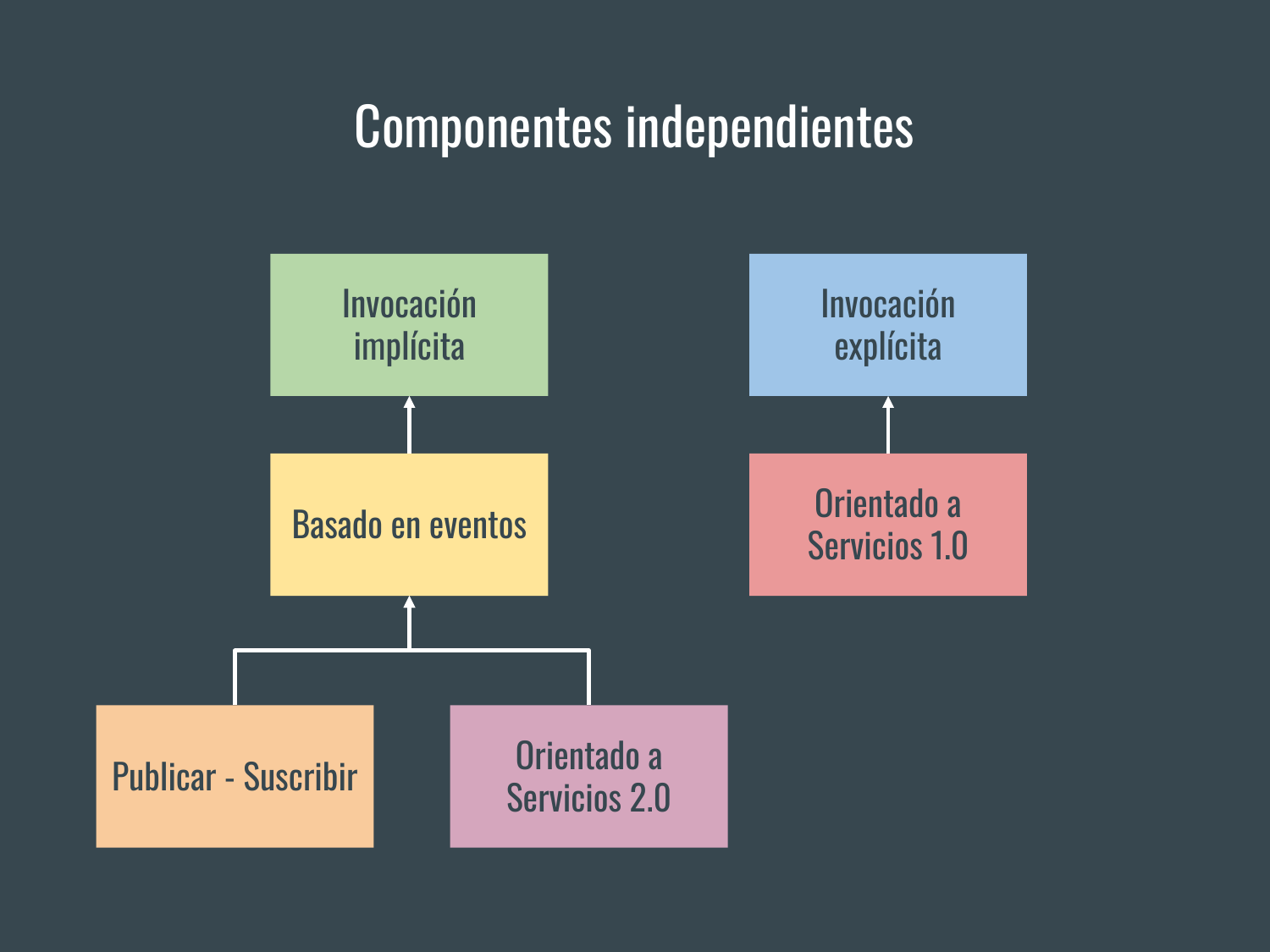

# Componentes independientes
Invocación
implícita
Invocación
explícita
Basado en eventos
Orientado a Servicios 1.0
Publicar - Suscribir
Orientado a Servicios 2.0